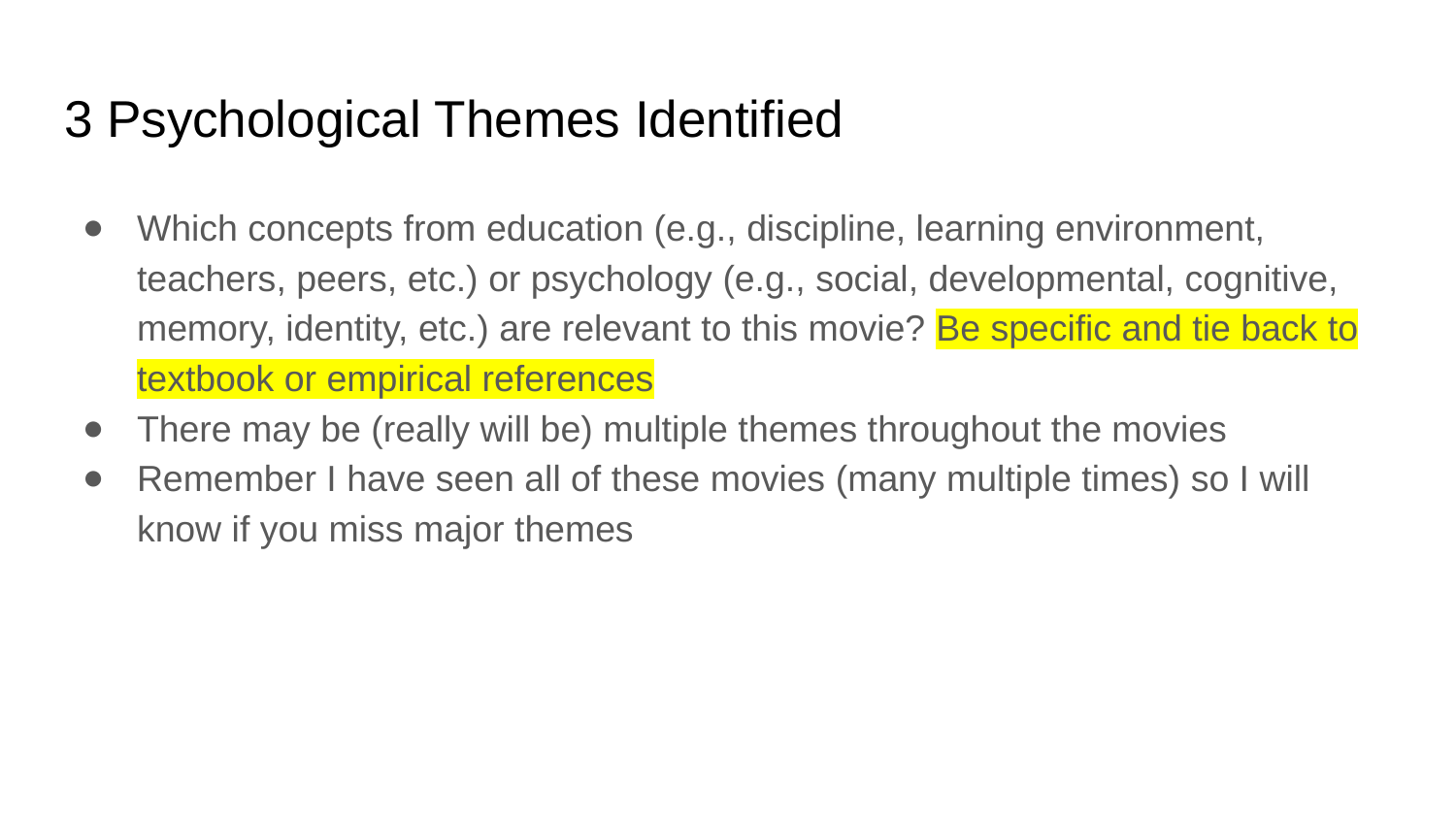

# 3 Psychological Themes Identified
Which concepts from education (e.g., discipline, learning environment, teachers, peers, etc.) or psychology (e.g., social, developmental, cognitive, memory, identity, etc.) are relevant to this movie? Be specific and tie back to textbook or empirical references
There may be (really will be) multiple themes throughout the movies
Remember I have seen all of these movies (many multiple times) so I will know if you miss major themes